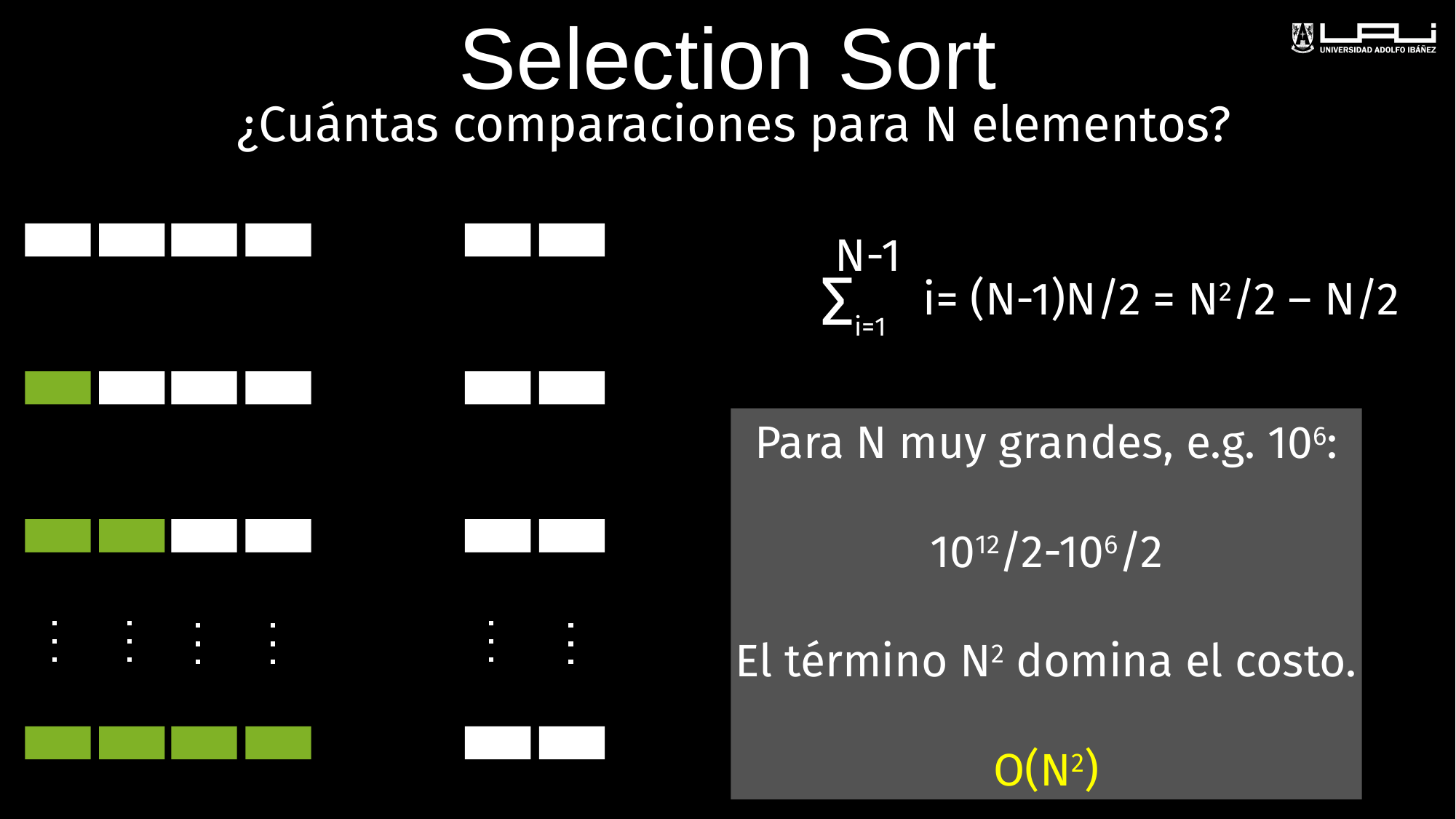

Selection Sort
¿Cuántas comparaciones para N elementos?
N-1

Σi=1
i= (N-1)N/2 = N2/2 – N/2

Para N muy grandes, e.g. 106:

1012/2-106/2

El término N2 domina el costo.

O(N2)